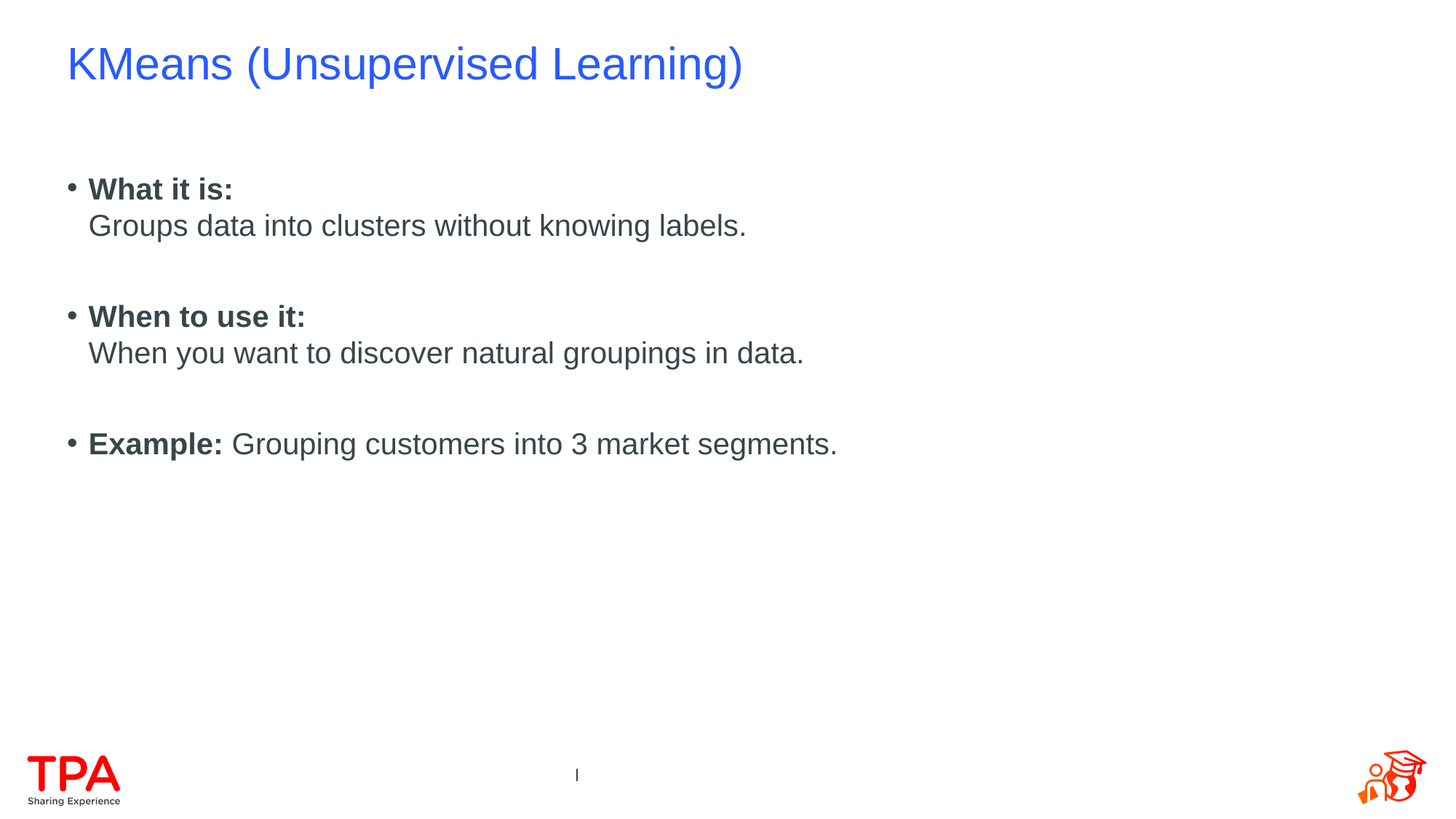

# KMeans (Unsupervised Learning)
What it is:
Groups data into clusters without knowing labels.

When to use it:
When you want to discover natural groupings in data.

Example: Grouping customers into 3 market segments.